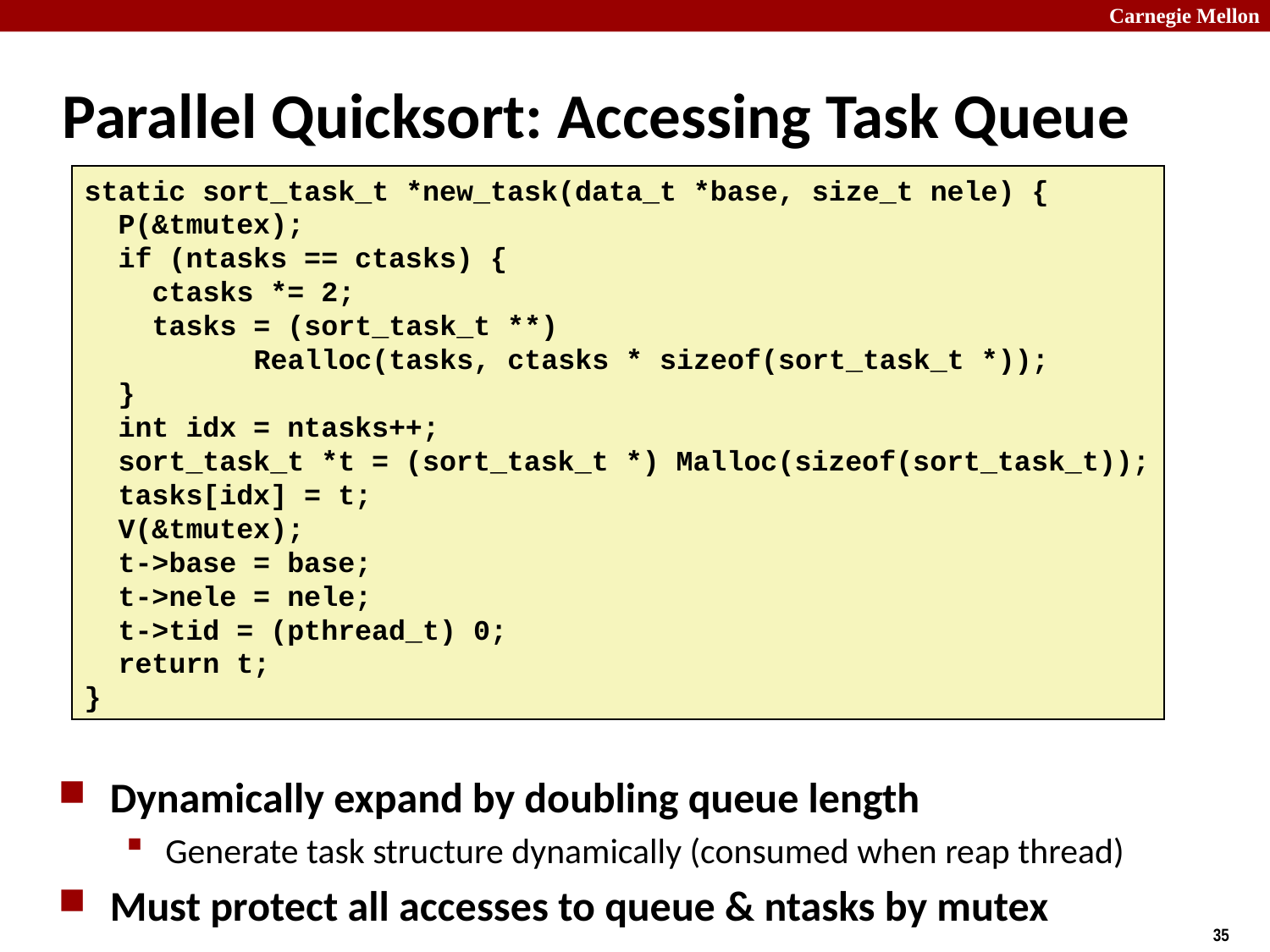

# Parallel Quicksort: Accessing Task Queue
static sort_task_t *new_task(data_t *base, size_t nele) {
  P(&tmutex);
  if (ntasks == ctasks) {
    ctasks *= 2;
    tasks = (sort_task_t **)
          Realloc(tasks, ctasks * sizeof(sort_task_t *));
  }
  int idx = ntasks++;
  sort_task_t *t = (sort_task_t *) Malloc(sizeof(sort_task_t));
  tasks[idx] = t;
  V(&tmutex);
  t->base = base;
  t->nele = nele;
  t->tid = (pthread_t) 0;
  return t;
}
Dynamically expand by doubling queue length
Generate task structure dynamically (consumed when reap thread)
Must protect all accesses to queue & ntasks by mutex